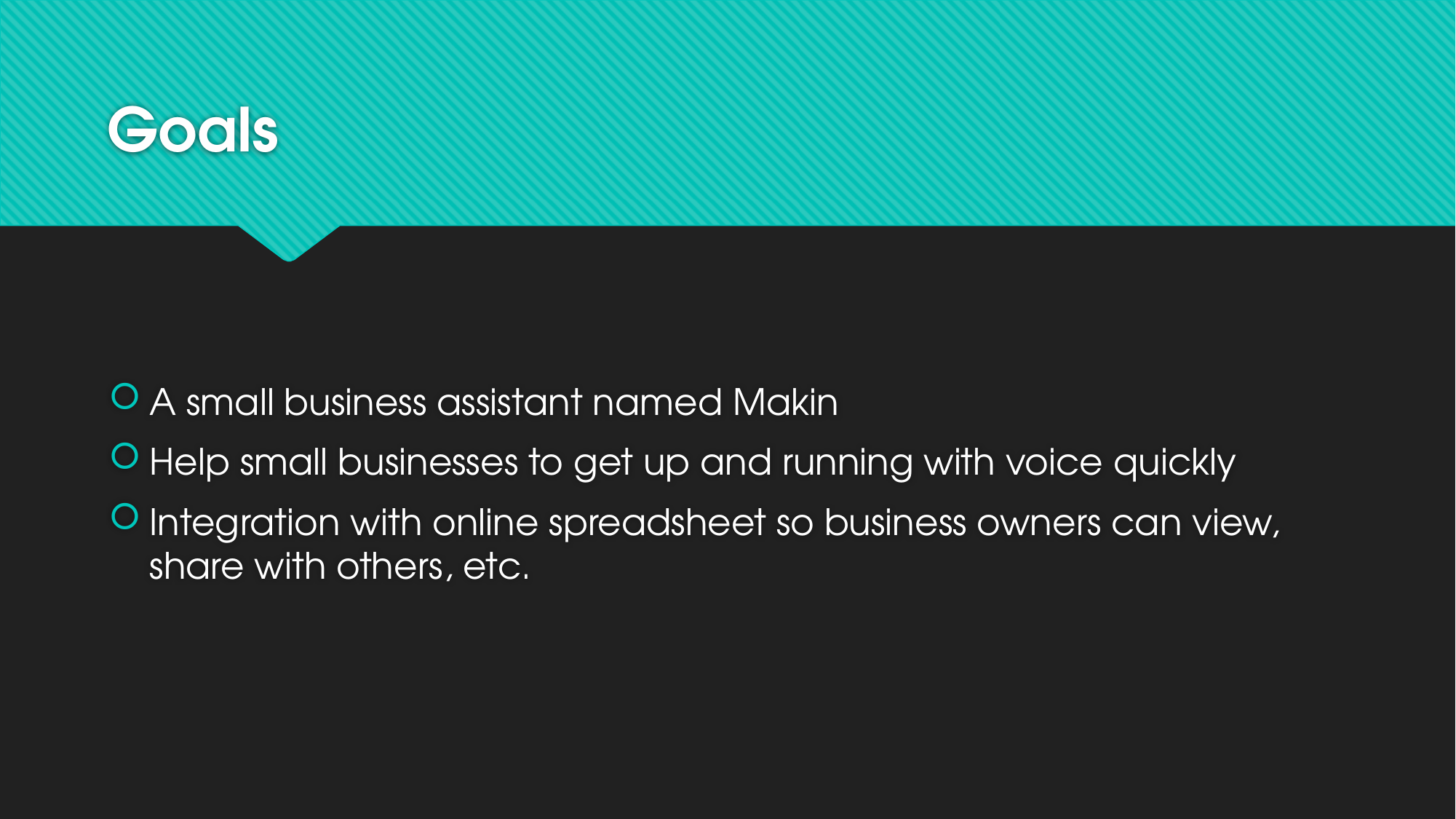

# Goals
A small business assistant named Makin
Help small businesses to get up and running with voice quickly
Integration with online spreadsheet so business owners can view, share with others, etc.